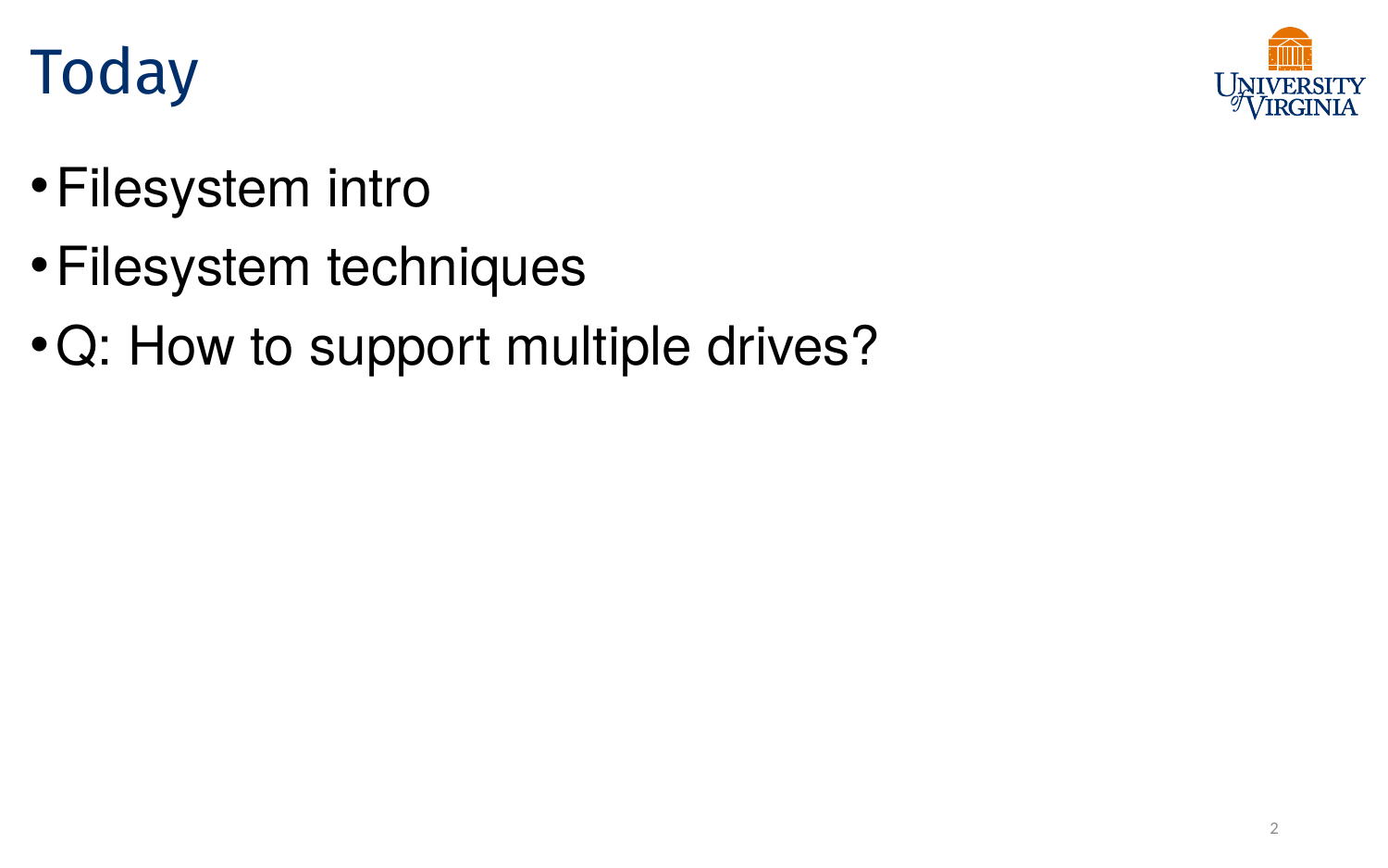

# Today
Filesystem intro
Filesystem techniques
Q: How to support multiple drives?
2